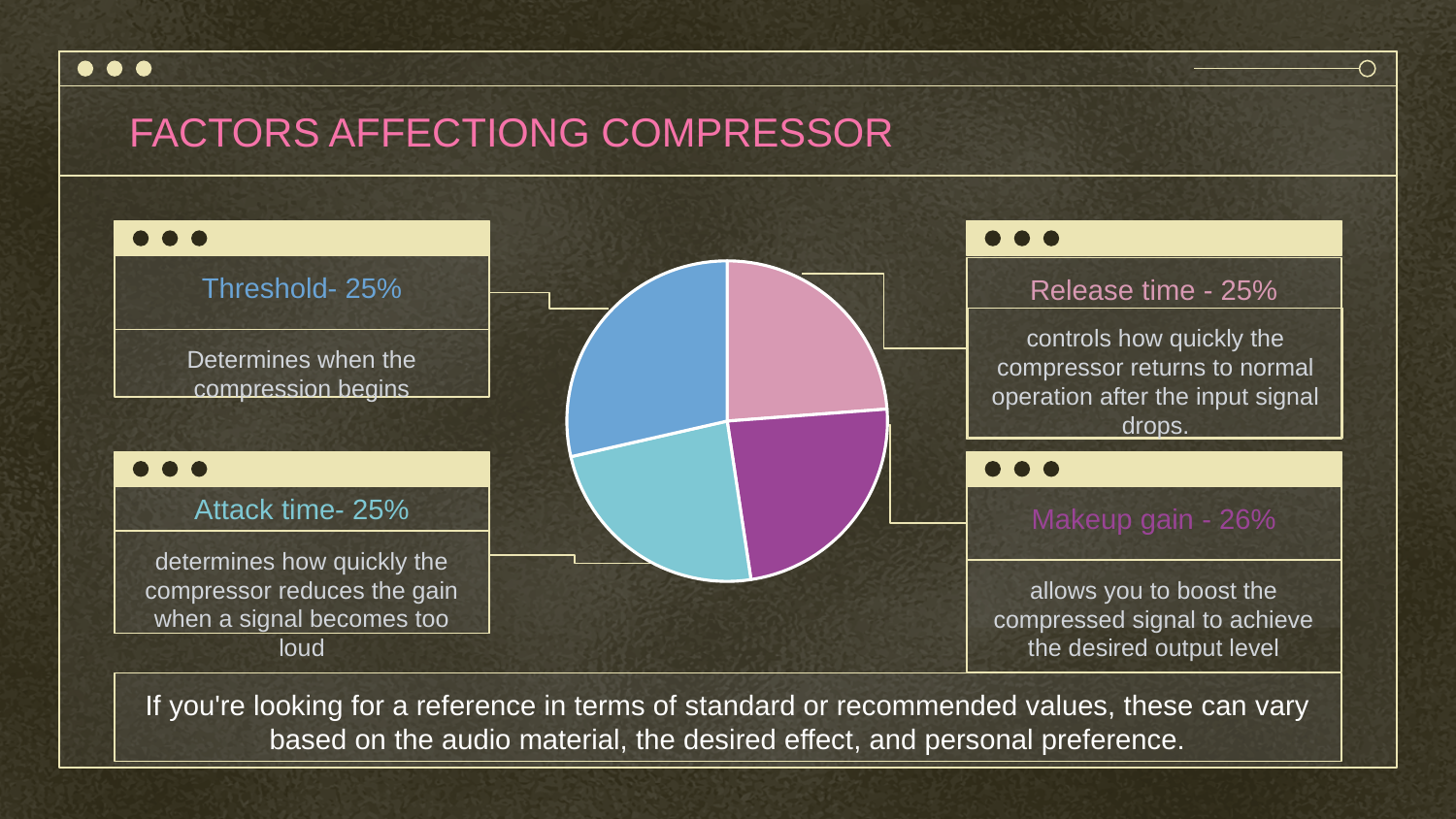

# FACTORS AFFECTIONG COMPRESSOR

### Chart

| Category | Sales |
|---|---|
| attack time | 25.0 |
| release time | 25.0 |
| makeup gain | 25.0 |
| threshold | 30.0 |

Threshold- 25%
Release time - 25%
controls how quickly the compressor returns to normal operation after the input signal drops.
Determines when the compression begins

Attack time- 25%
Makeup gain - 26%
determines how quickly the compressor reduces the gain when a signal becomes too loud
allows you to boost the compressed signal to achieve the desired output level
If you're looking for a reference in terms of standard or recommended values, these can vary based on the audio material, the desired effect, and personal preference.